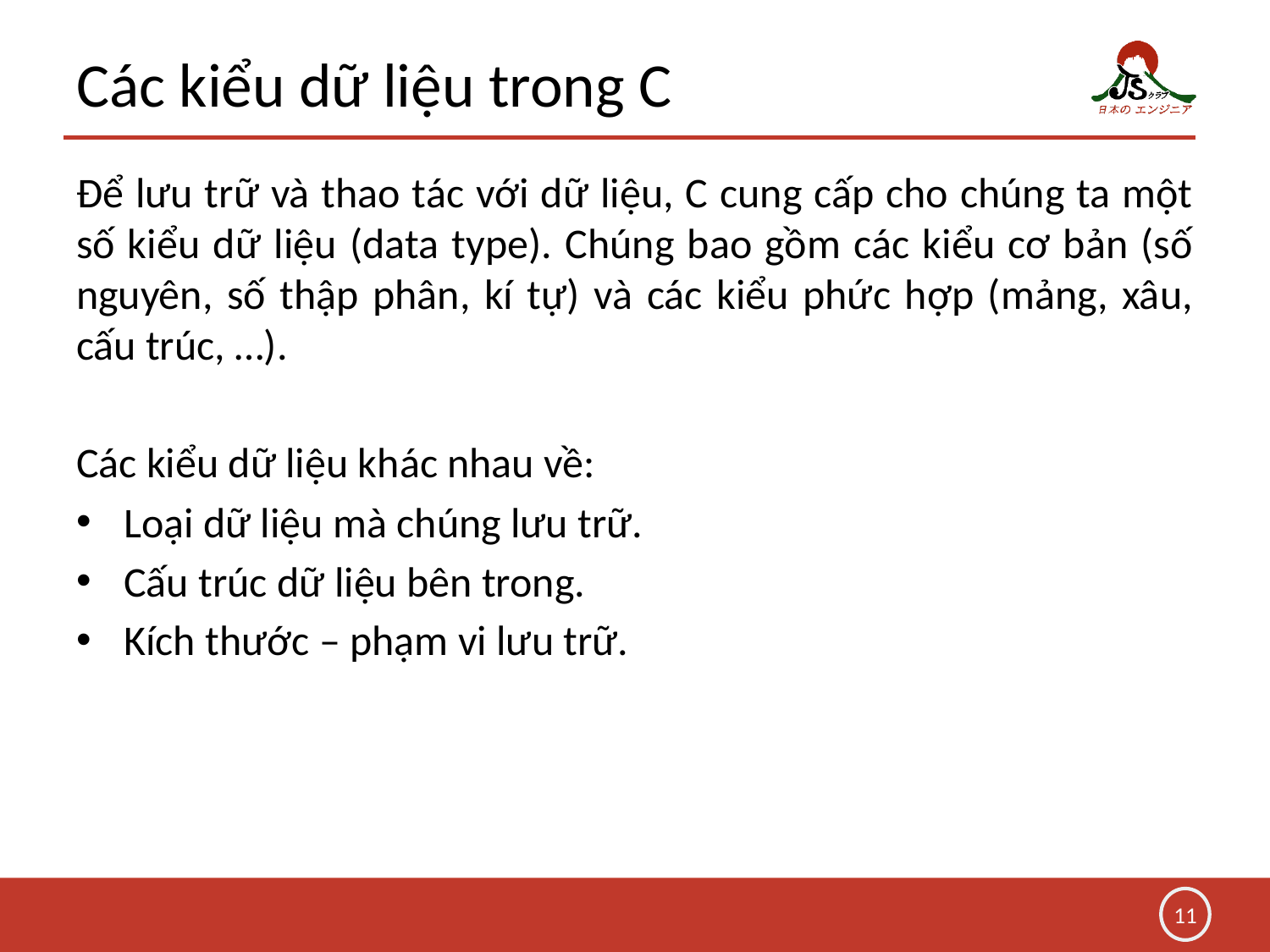

# Các kiểu dữ liệu trong C
Để lưu trữ và thao tác với dữ liệu, C cung cấp cho chúng ta một số kiểu dữ liệu (data type). Chúng bao gồm các kiểu cơ bản (số nguyên, số thập phân, kí tự) và các kiểu phức hợp (mảng, xâu, cấu trúc, …).

Các kiểu dữ liệu khác nhau về:
Loại dữ liệu mà chúng lưu trữ.
Cấu trúc dữ liệu bên trong.
Kích thước – phạm vi lưu trữ.